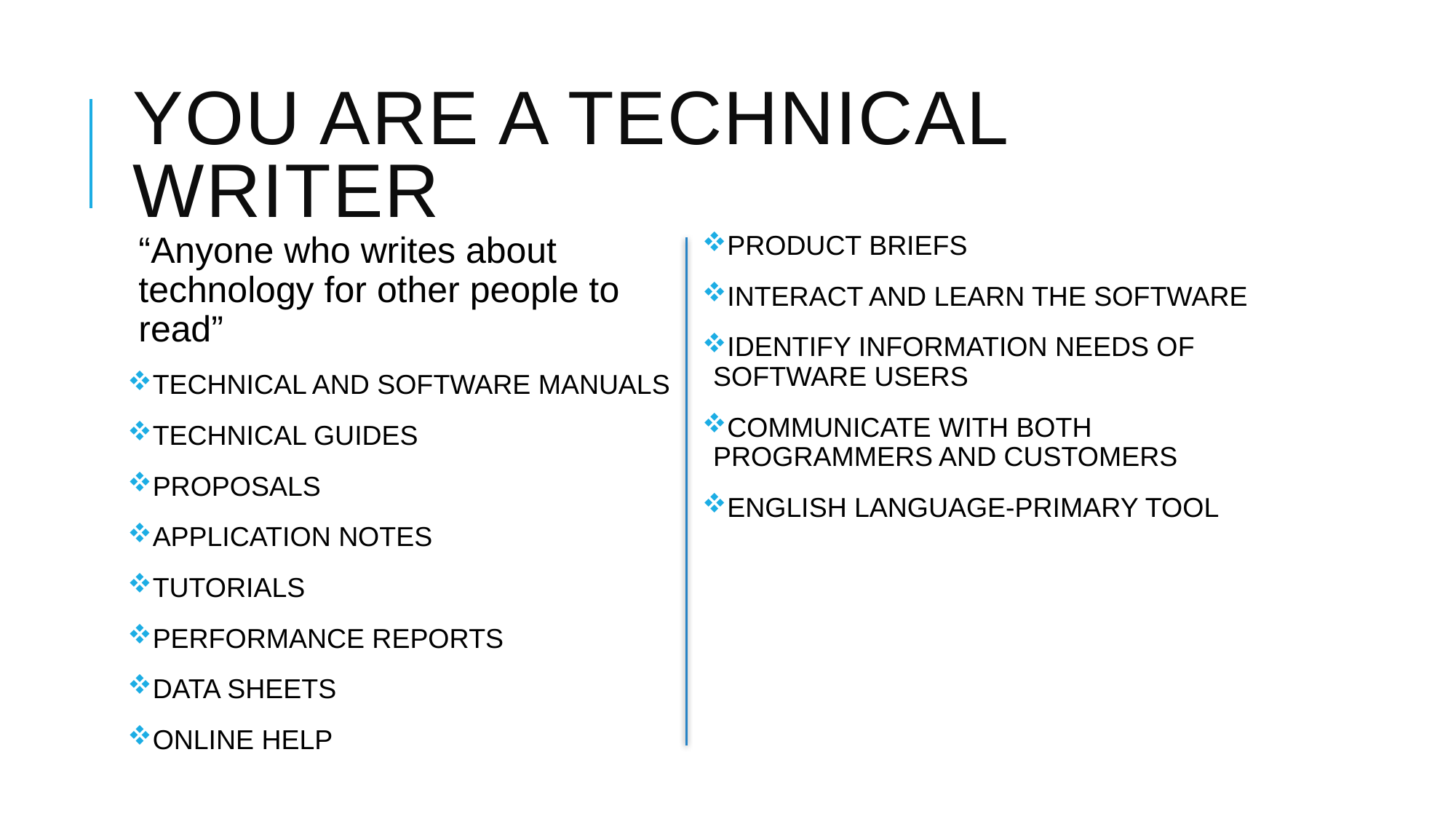

# YOU ARE A TECHNICAL WRITER
“Anyone who writes about technology for other people to read”
TECHNICAL AND SOFTWARE MANUALS
TECHNICAL GUIDES
PROPOSALS
APPLICATION NOTES
TUTORIALS
PERFORMANCE REPORTS
DATA SHEETS
ONLINE HELP
PRODUCT BRIEFS
INTERACT AND LEARN THE SOFTWARE
IDENTIFY INFORMATION NEEDS OF SOFTWARE USERS
COMMUNICATE WITH BOTH PROGRAMMERS AND CUSTOMERS
ENGLISH LANGUAGE-PRIMARY TOOL